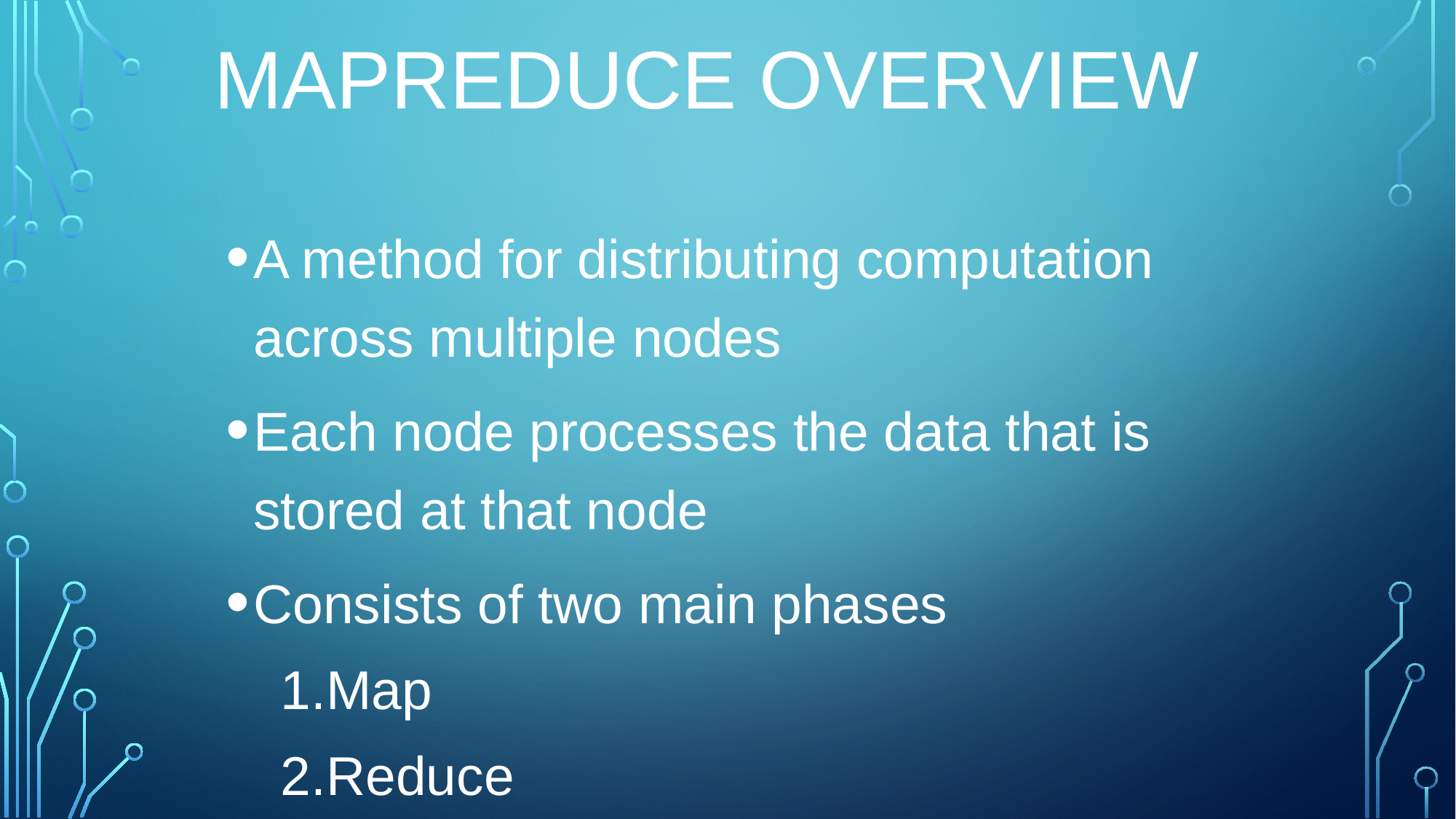

MapReduce Overview
A method for distributing computation across multiple nodes
Each node processes the data that is stored at that node
Consists of two main phases
1.Map
2.Reduce